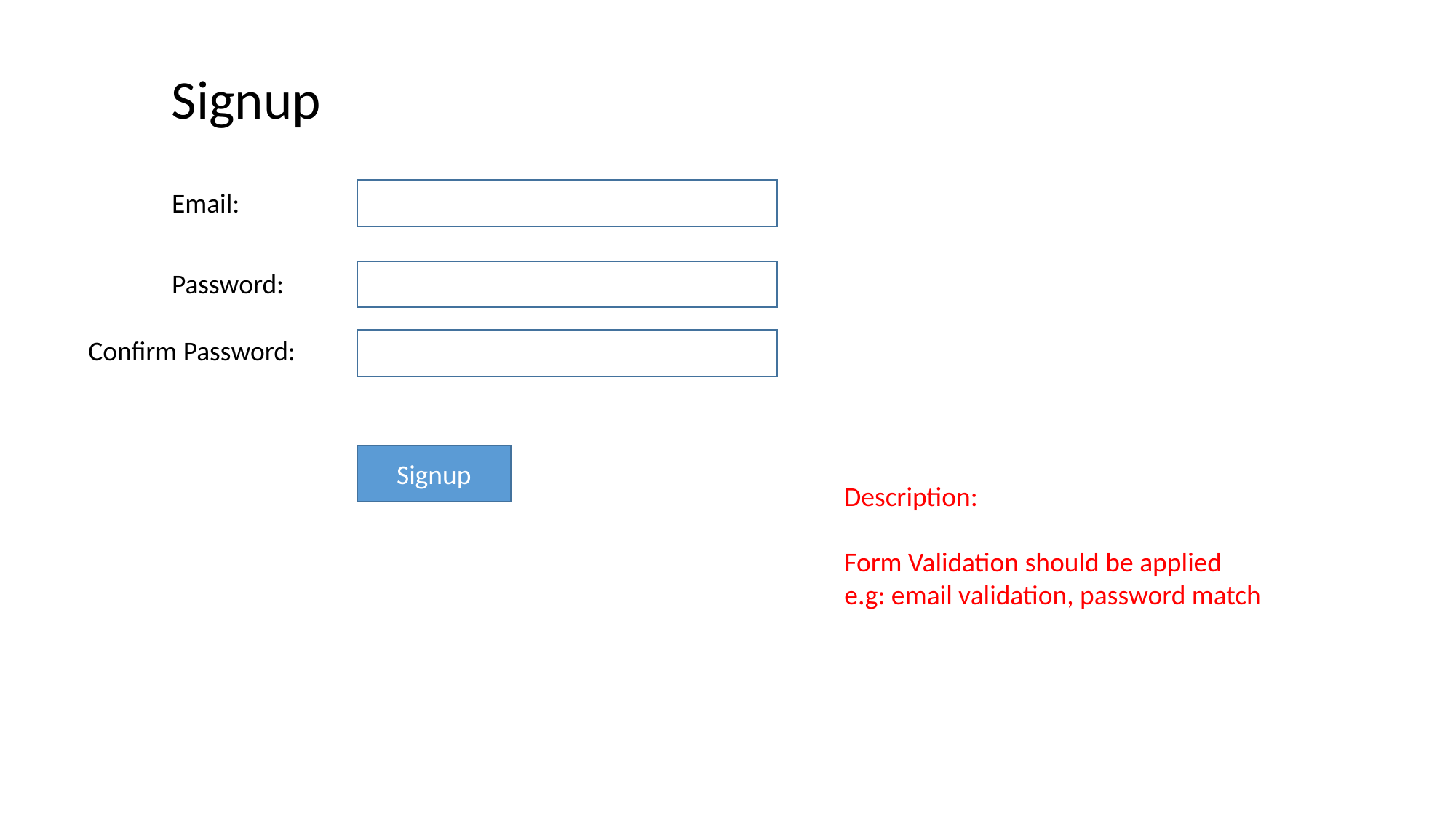

Signup
Email:

Password:

Confirm Password:

Signup
Description:

Form Validation should be applied
e.g: email validation, password match